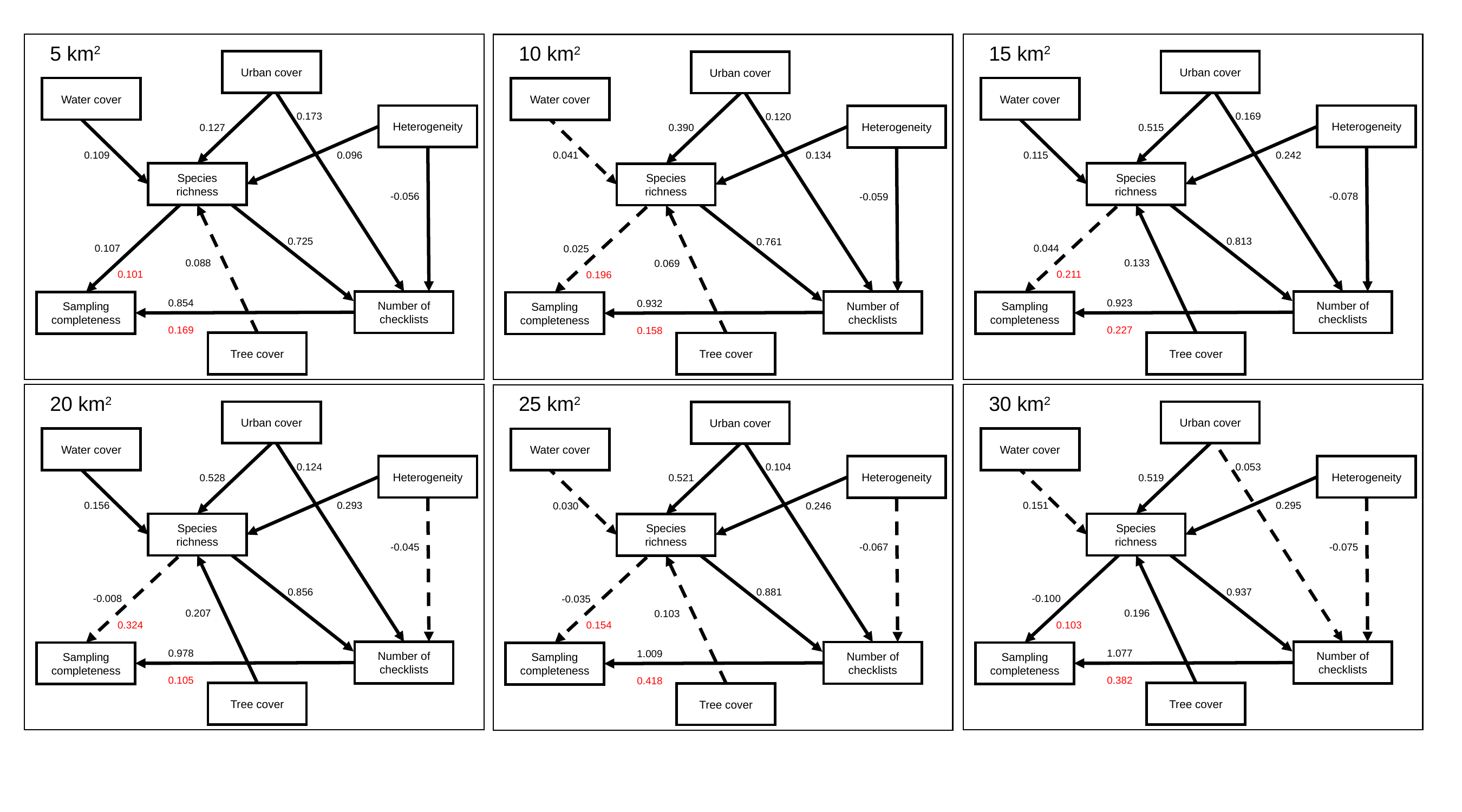

Urban cover
Water cover
0.173
Heterogeneity
0.127
0.109
0.096
Species richness
-0.056
0.725
0.107
0.088
0.101
0.854
Number of checklists
Sampling completeness
0.169
Tree cover
5 km2

Urban cover
Water cover
0.169
Heterogeneity
0.515
0.115
0.242
Species richness
-0.078
0.813
0.044
0.133
0.211
0.923
Number of checklists
Sampling completeness
0.227
Tree cover
15 km2

Urban cover
Water cover
0.120
Heterogeneity
0.390
0.041
0.134
Species richness
-0.059
0.761
0.025
0.069
0.196
0.932
Number of checklists
Sampling completeness
0.158
Tree cover
10 km2

Urban cover
Water cover
0.124
Heterogeneity
0.528
0.156
0.293
Species richness
-0.045
0.856
-0.008
0.207
0.324
0.978
Number of checklists
Sampling completeness
0.105
Tree cover
20 km2

Urban cover
Water cover
0.053
Heterogeneity
0.519
0.151
0.295
Species richness
-0.075
0.937
-0.100
0.196
0.103
1.077
Number of checklists
Sampling completeness
0.382
Tree cover
30 km2

Urban cover
Water cover
0.104
Heterogeneity
0.521
0.030
0.246
Species richness
-0.067
0.881
-0.035
0.103
0.154
1.009
Number of checklists
Sampling completeness
0.418
Tree cover
25 km2